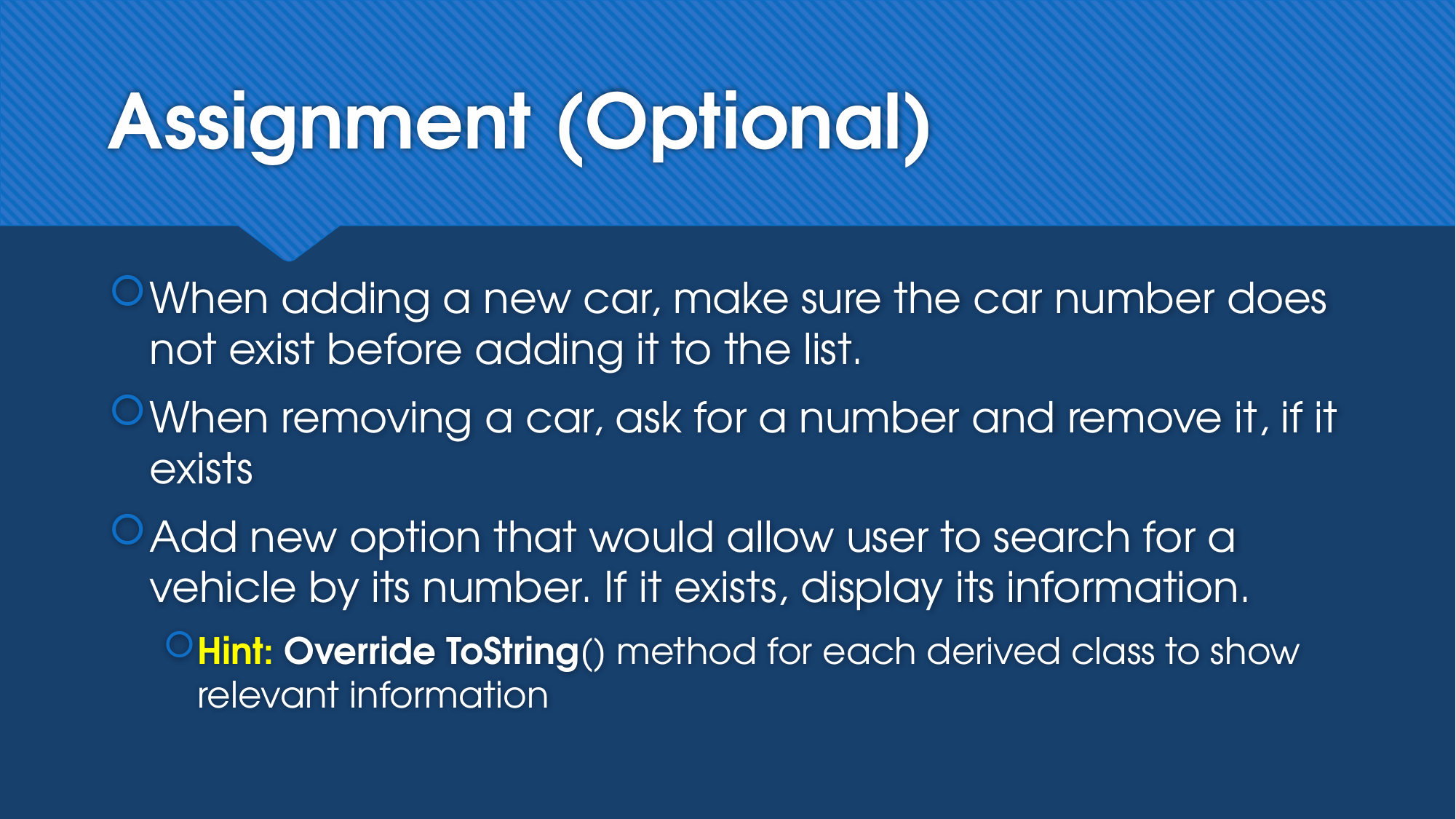

# Assignment (Optional)
When adding a new car, make sure the car number does not exist before adding it to the list.
When removing a car, ask for a number and remove it, if it exists
Add new option that would allow user to search for a vehicle by its number. If it exists, display its information.
Hint: Override ToString() method for each derived class to show relevant information